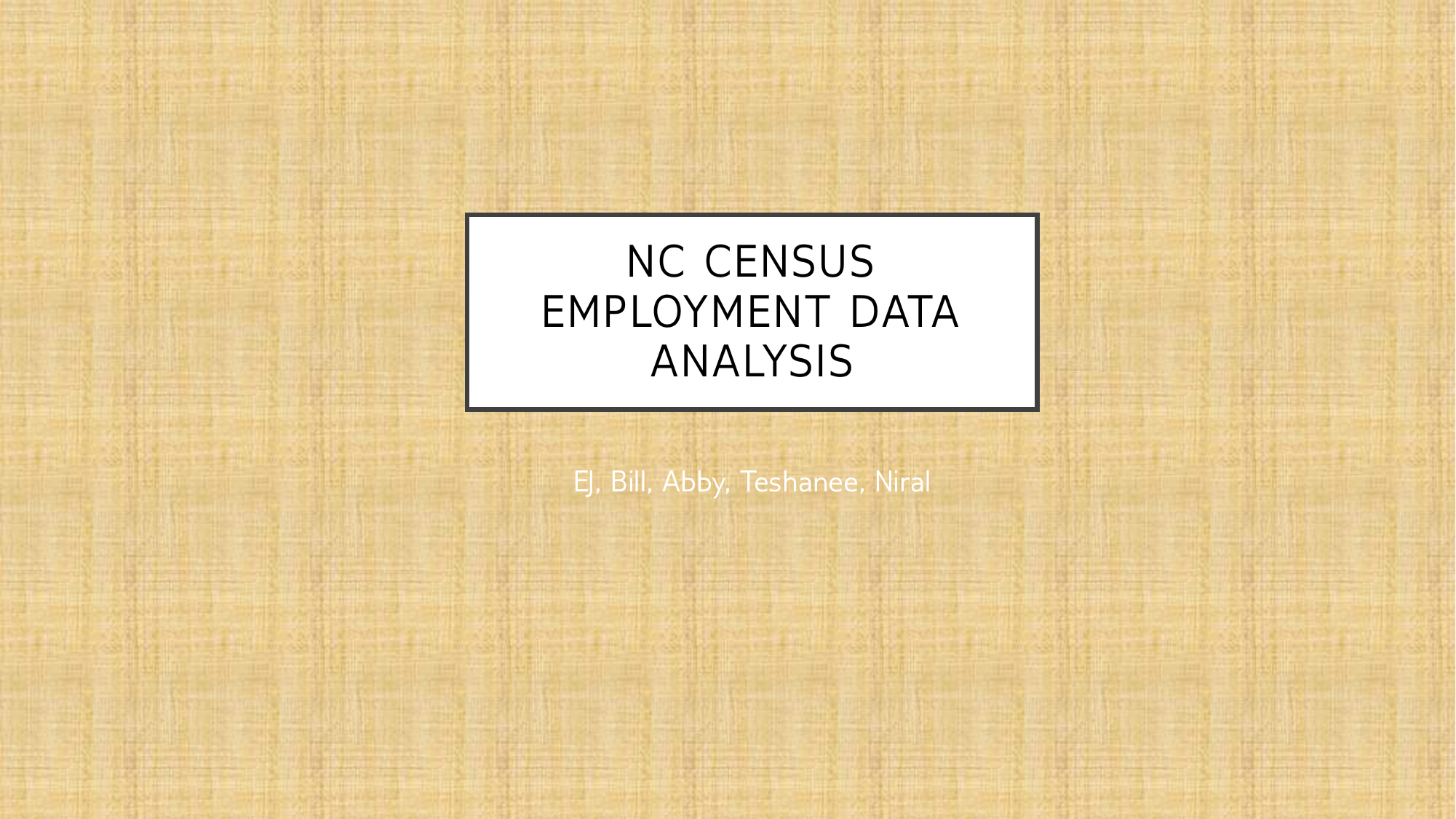

# NC Census Employment Data analysis
EJ, Bill, Abby, Teshanee, Niral